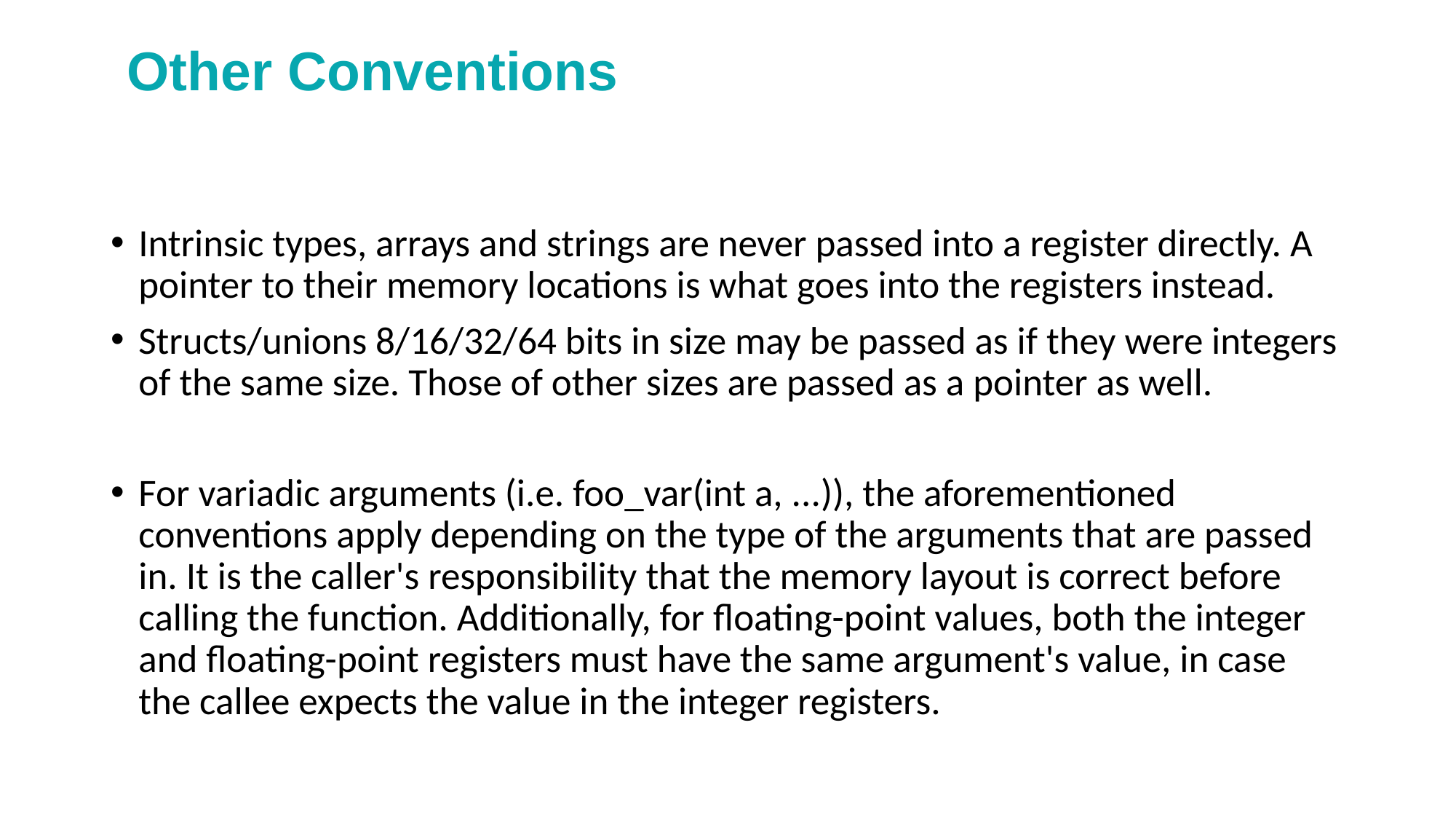

Other Conventions
#
Intrinsic types, arrays and strings are never passed into a register directly. A pointer to their memory locations is what goes into the registers instead.
Structs/unions 8/16/32/64 bits in size may be passed as if they were integers of the same size. Those of other sizes are passed as a pointer as well.

For variadic arguments (i.e. foo_var(int a, ...)), the aforementioned conventions apply depending on the type of the arguments that are passed in. It is the caller's responsibility that the memory layout is correct before calling the function. Additionally, for floating-point values, both the integer and floating-point registers must have the same argument's value, in case the callee expects the value in the integer registers.